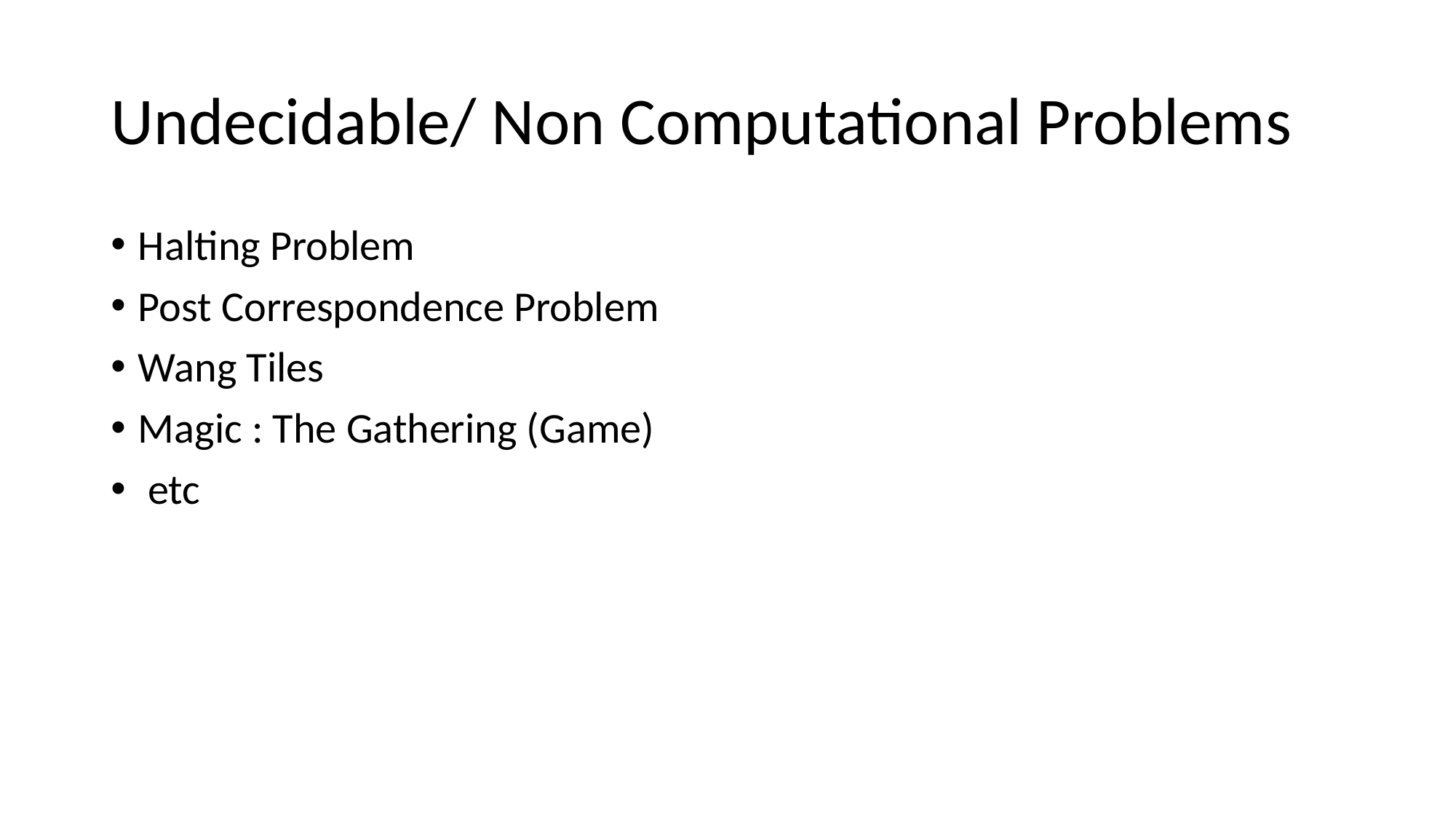

# Undecidable/ Non Computational Problems
Halting Problem
Post Correspondence Problem
Wang Tiles
Magic : The Gathering (Game)
 etc